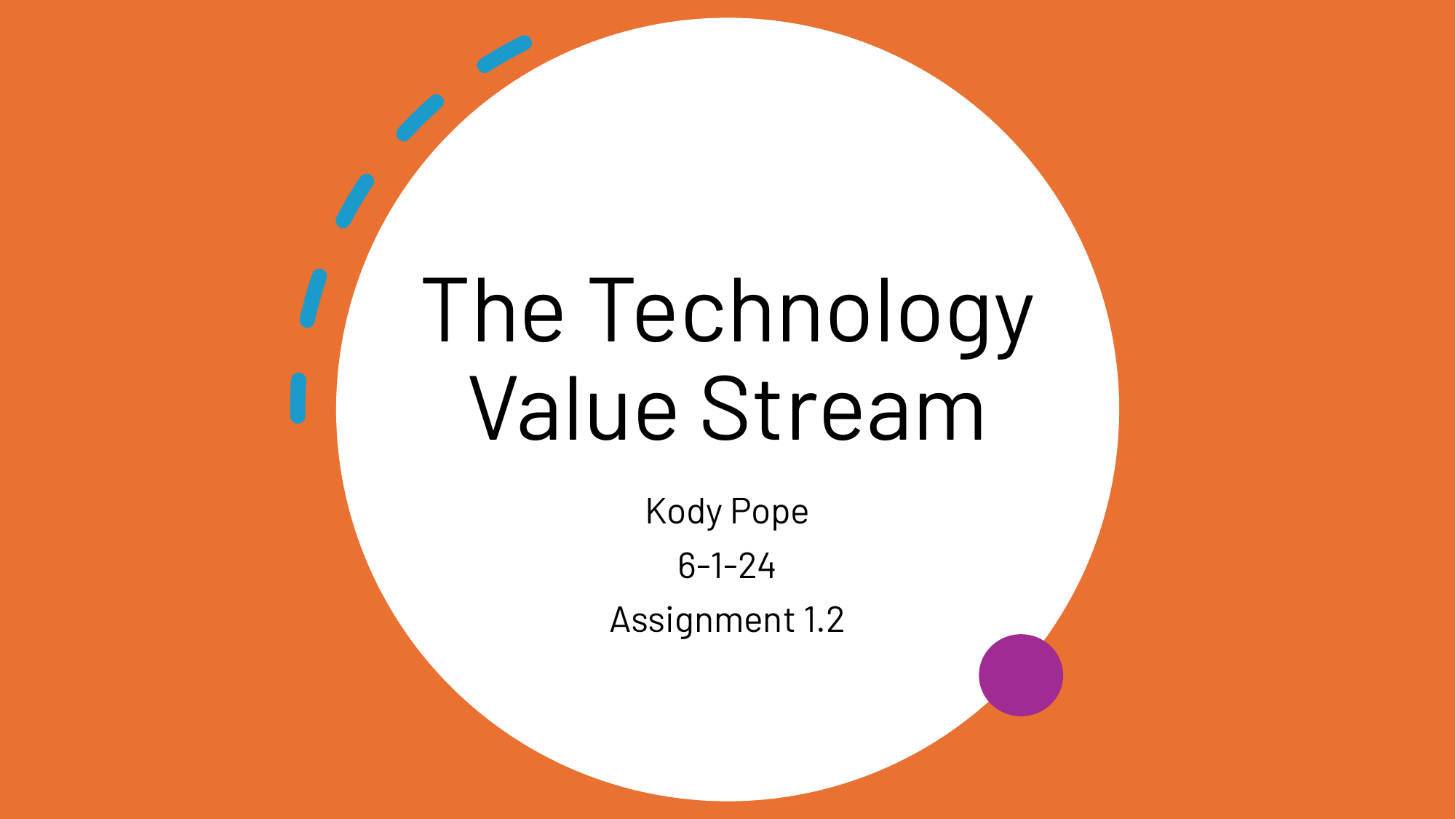

# The Technology Value Stream
Kody Pope
6-1-24
Assignment 1.2